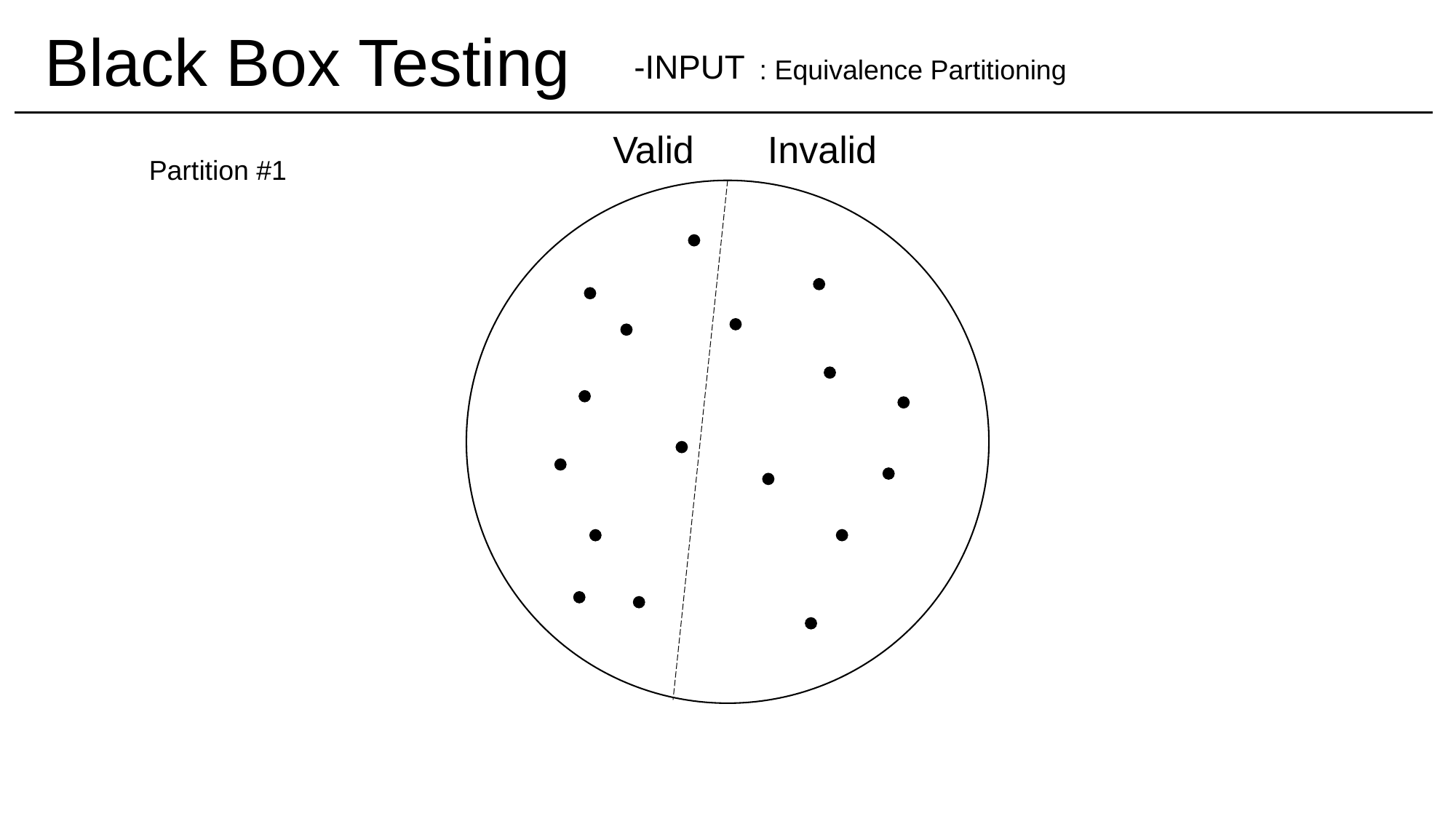

Black Box Testing
-INPUT
: Equivalence Partitioning
Valid
Invalid
Partition #1